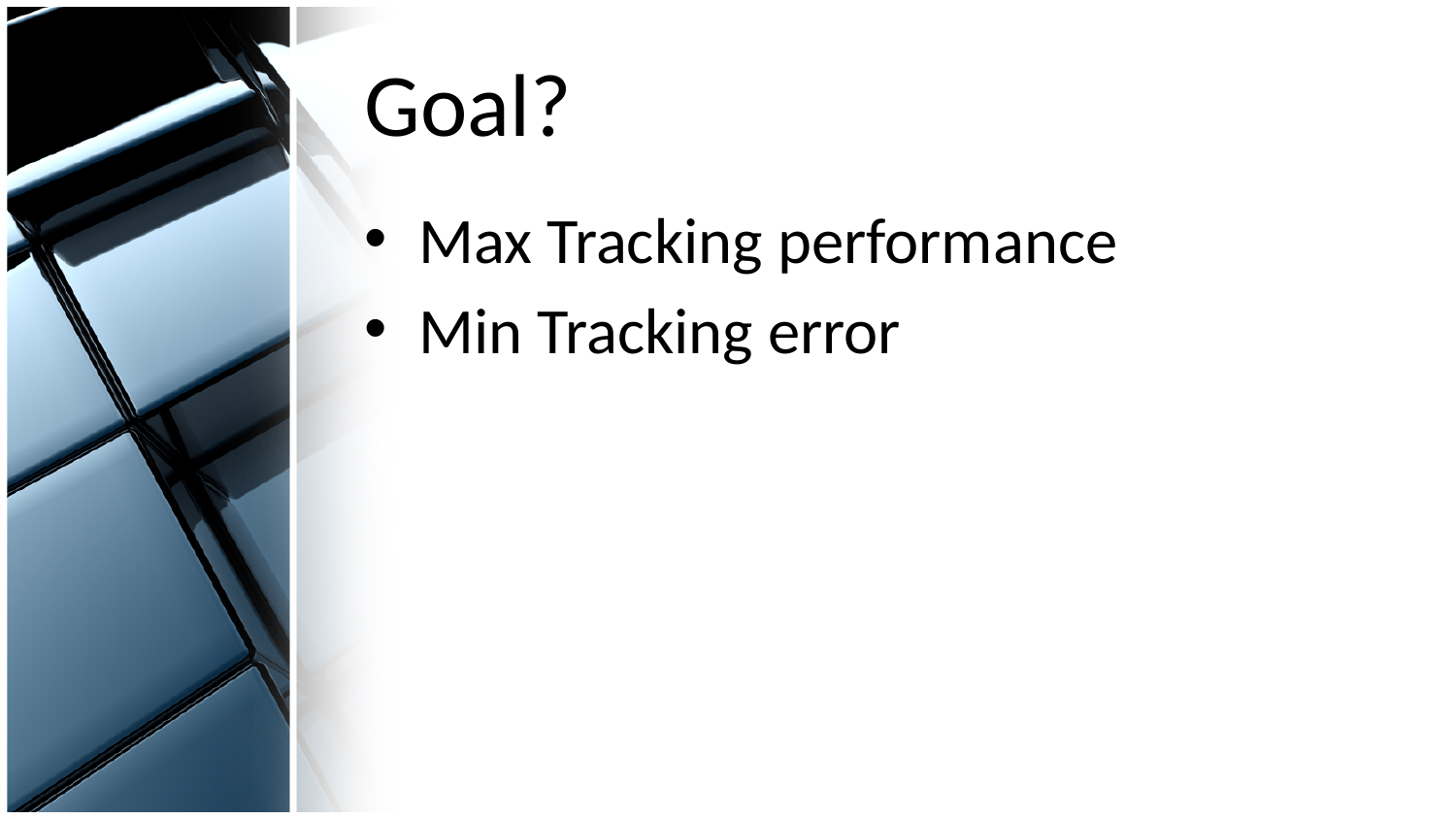

# Goal?
Max Tracking performance
Min Tracking error